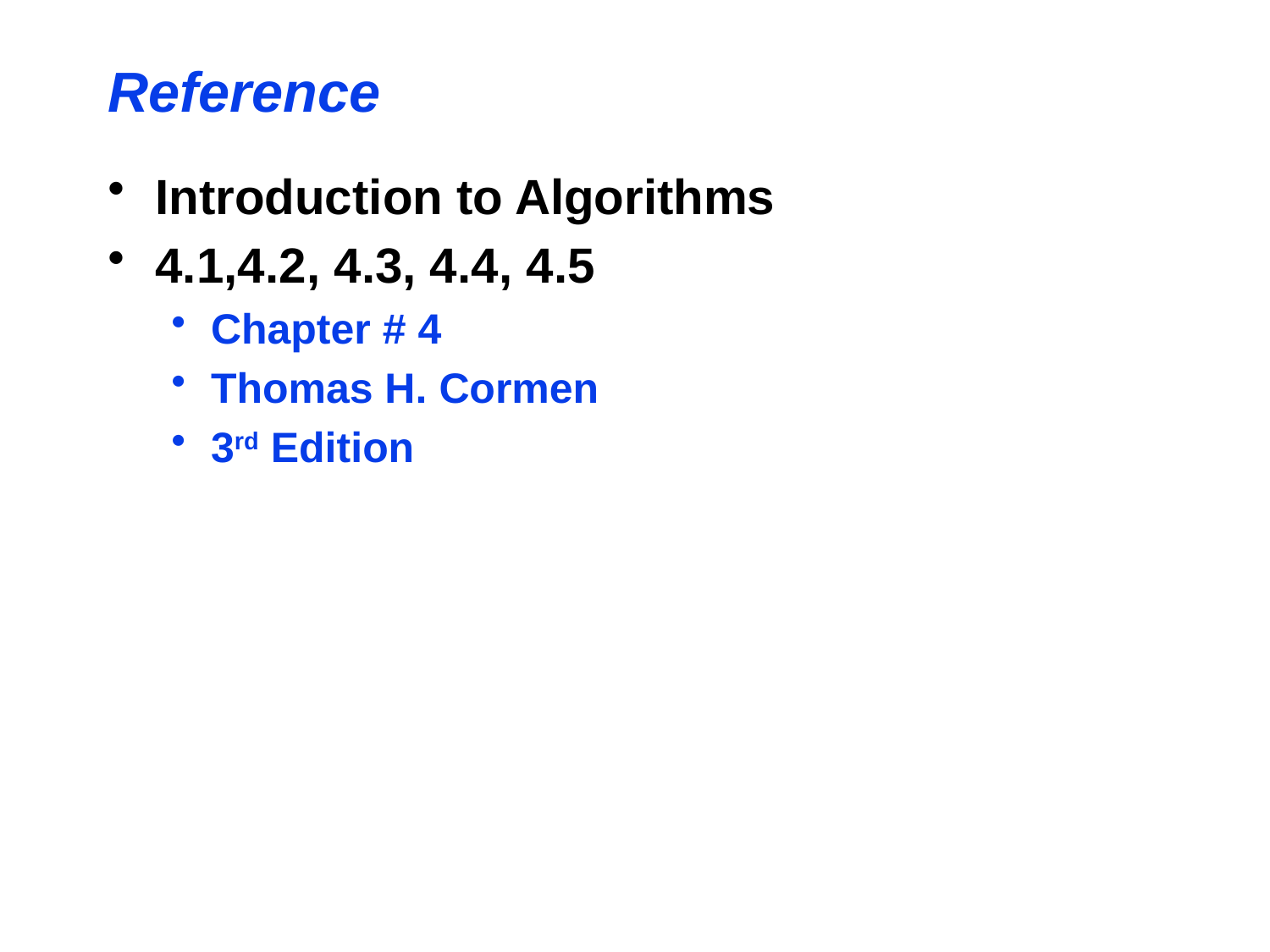

# Reference
Introduction to Algorithms
4.1,4.2, 4.3, 4.4, 4.5
Chapter # 4
Thomas H. Cormen
3rd Edition